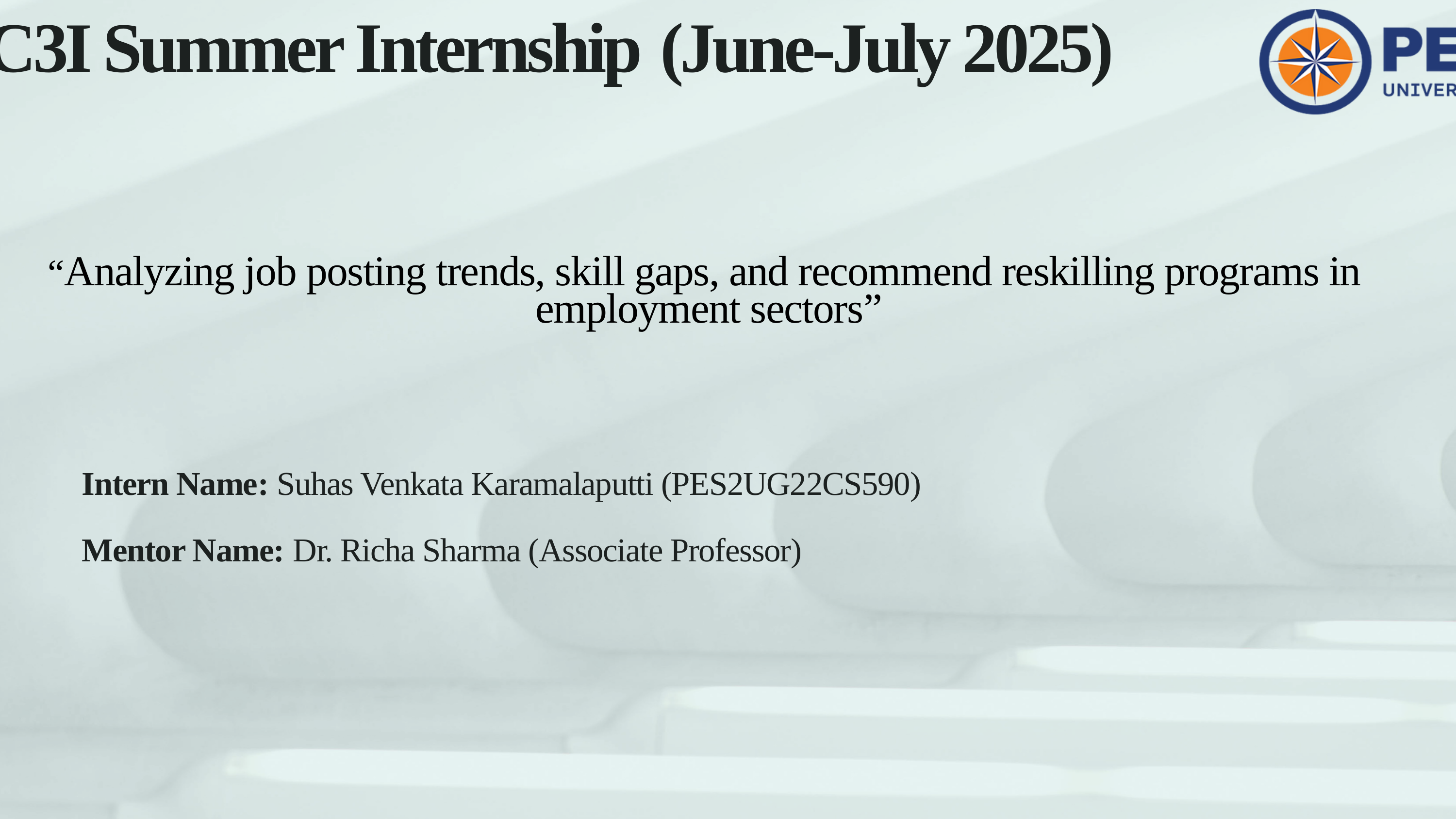

C3I Summer Internship (June-July 2025)
“Analyzing job posting trends, skill gaps, and recommend reskilling programs in  employment sectors”
Intern Name: Suhas Venkata Karamalaputti (PES2UG22CS590)

Mentor Name: Dr. Richa Sharma (Associate Professor)